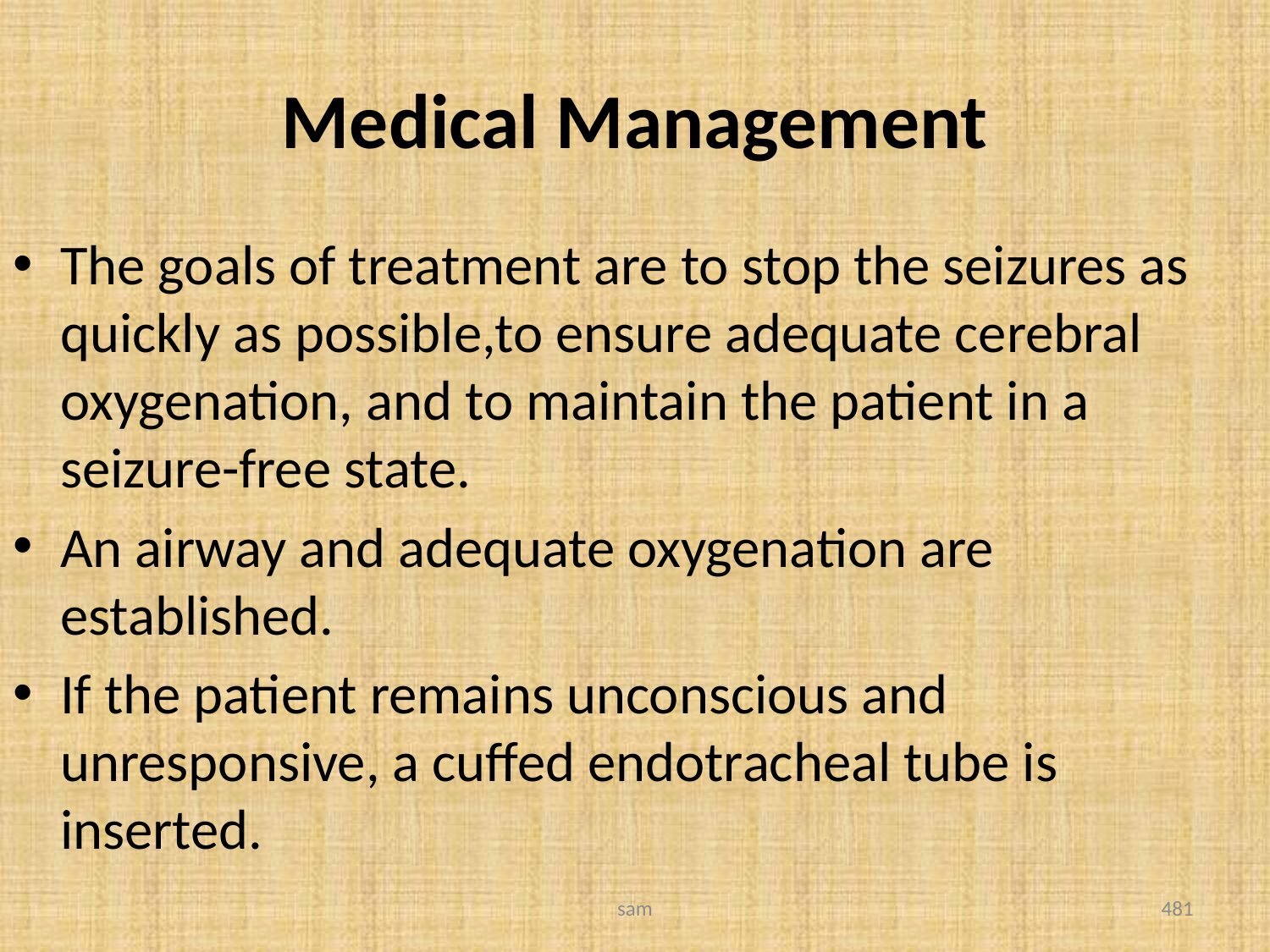

# Medical Management
The goals of treatment are to stop the seizures as quickly as possible,to ensure adequate cerebral oxygenation, and to maintain the patient in a seizure-free state.
An airway and adequate oxygenation are established.
If the patient remains unconscious and unresponsive, a cuffed endotracheal tube is inserted.
sam
481